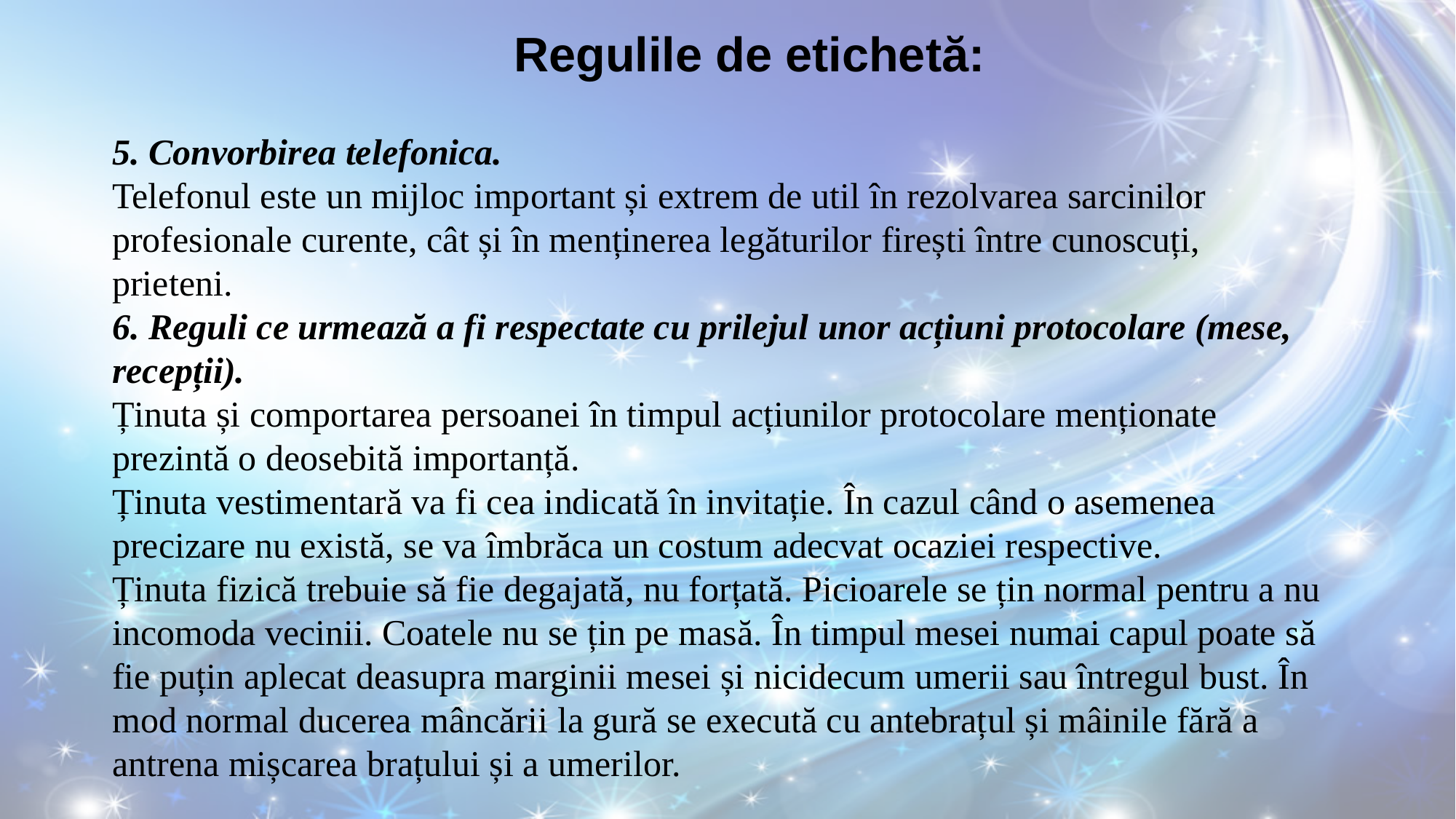

Regulile de etichetă:
5. Convorbirea telefonica.
Telefonul este un mijloc important și extrem de util în rezolvarea sarcinilor profesionale curente, cât și în menținerea legăturilor firești între cunoscuți, prieteni.
6. Reguli ce urmează a fi respectate cu prilejul unor acțiuni protocolare (mese, recepții).
Ținuta și comportarea persoanei în timpul acțiunilor protocolare menționate prezintă o deosebită importanță.
Ținuta vestimentară va fi cea indicată în invitație. În cazul când o asemenea precizare nu există, se va îmbrăca un costum adecvat ocaziei respective.
Ținuta fizică trebuie să fie degajată, nu forțată. Picioarele se țin normal pentru a nu incomoda vecinii. Coatele nu se țin pe masă. În timpul mesei numai capul poate să fie puțin aplecat deasupra marginii mesei și nicidecum umerii sau întregul bust. În mod normal ducerea mâncării la gură se execută cu antebrațul și mâinile fără a antrena mișcarea brațului și a umerilor.